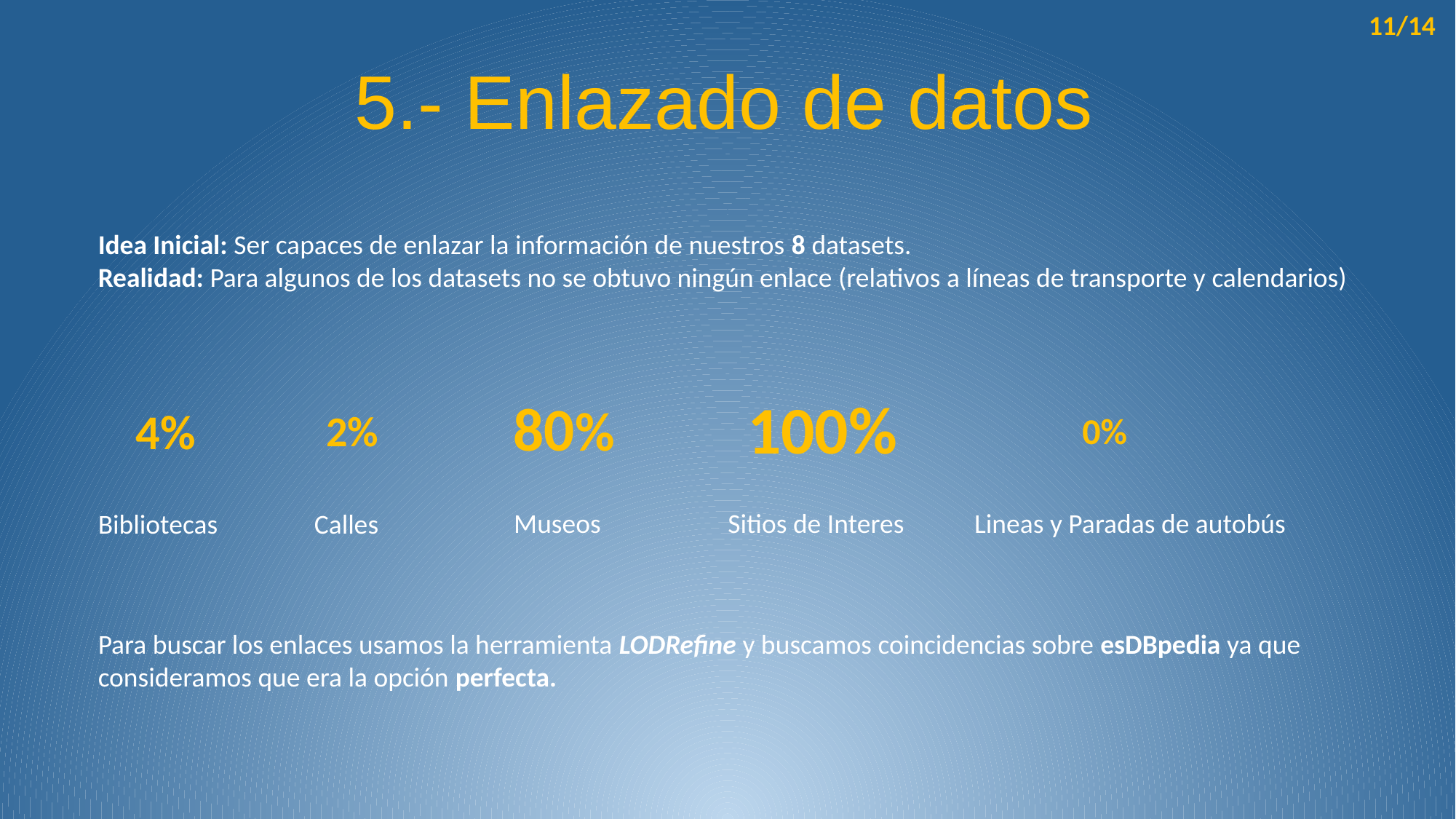

11/14
5.- Enlazado de datos
Idea Inicial: Ser capaces de enlazar la información de nuestros 8 datasets.
Realidad: Para algunos de los datasets no se obtuvo ningún enlace (relativos a líneas de transporte y calendarios)

100%
80%
4%
2%
0%
Museos
Lineas y Paradas de autobús
Sitios de Interes
Bibliotecas
Calles
Para buscar los enlaces usamos la herramienta LODRefine y buscamos coincidencias sobre esDBpedia ya que consideramos que era la opción perfecta.